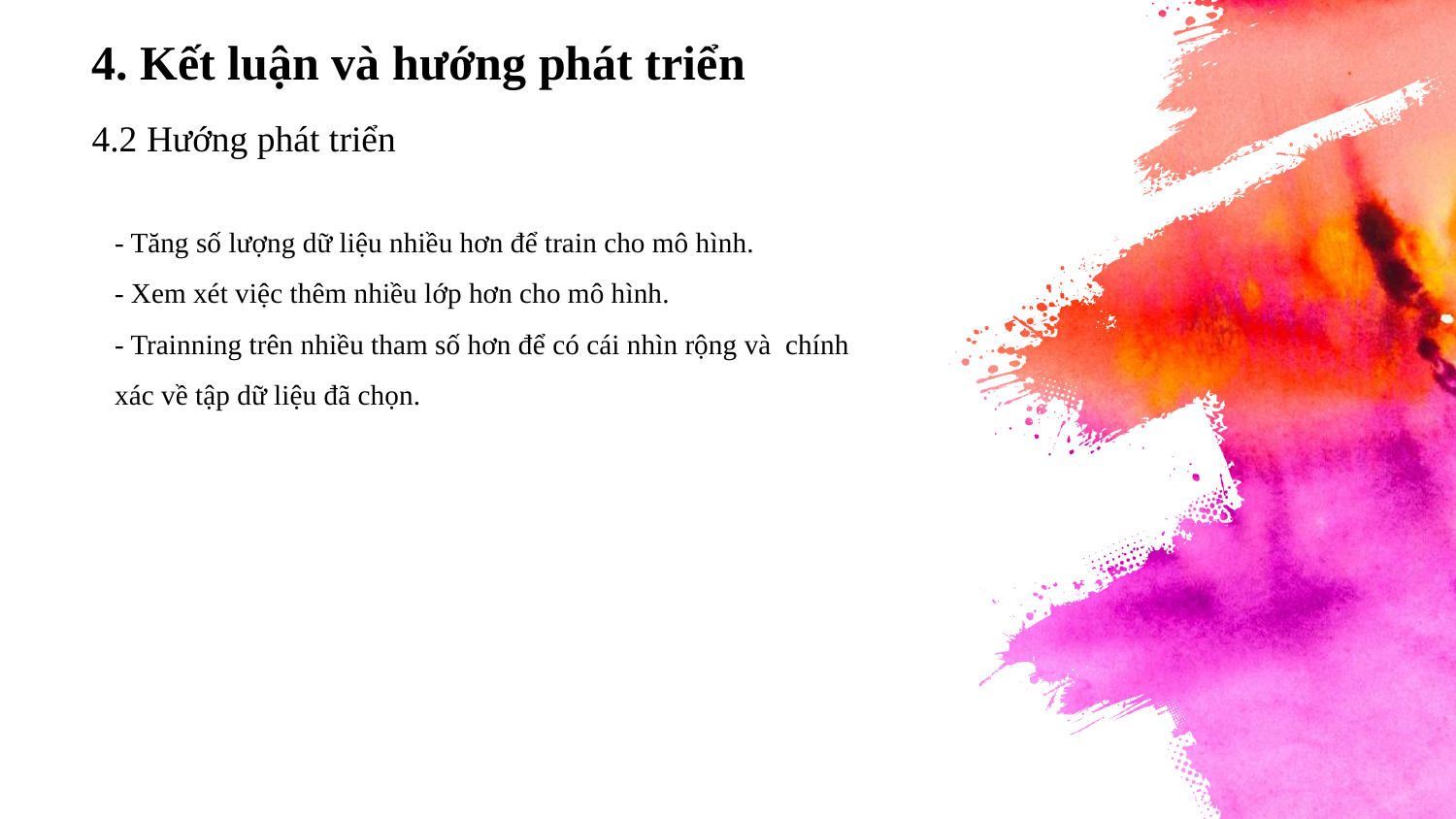

4. Kết luận và hướng phát triển
4.2 Hướng phát triển
- Tăng số lượng dữ liệu nhiều hơn để train cho mô hình.
- Xem xét việc thêm nhiều lớp hơn cho mô hình.
- Trainning trên nhiều tham số hơn để có cái nhìn rộng và  chính xác về tập dữ liệu đã chọn.